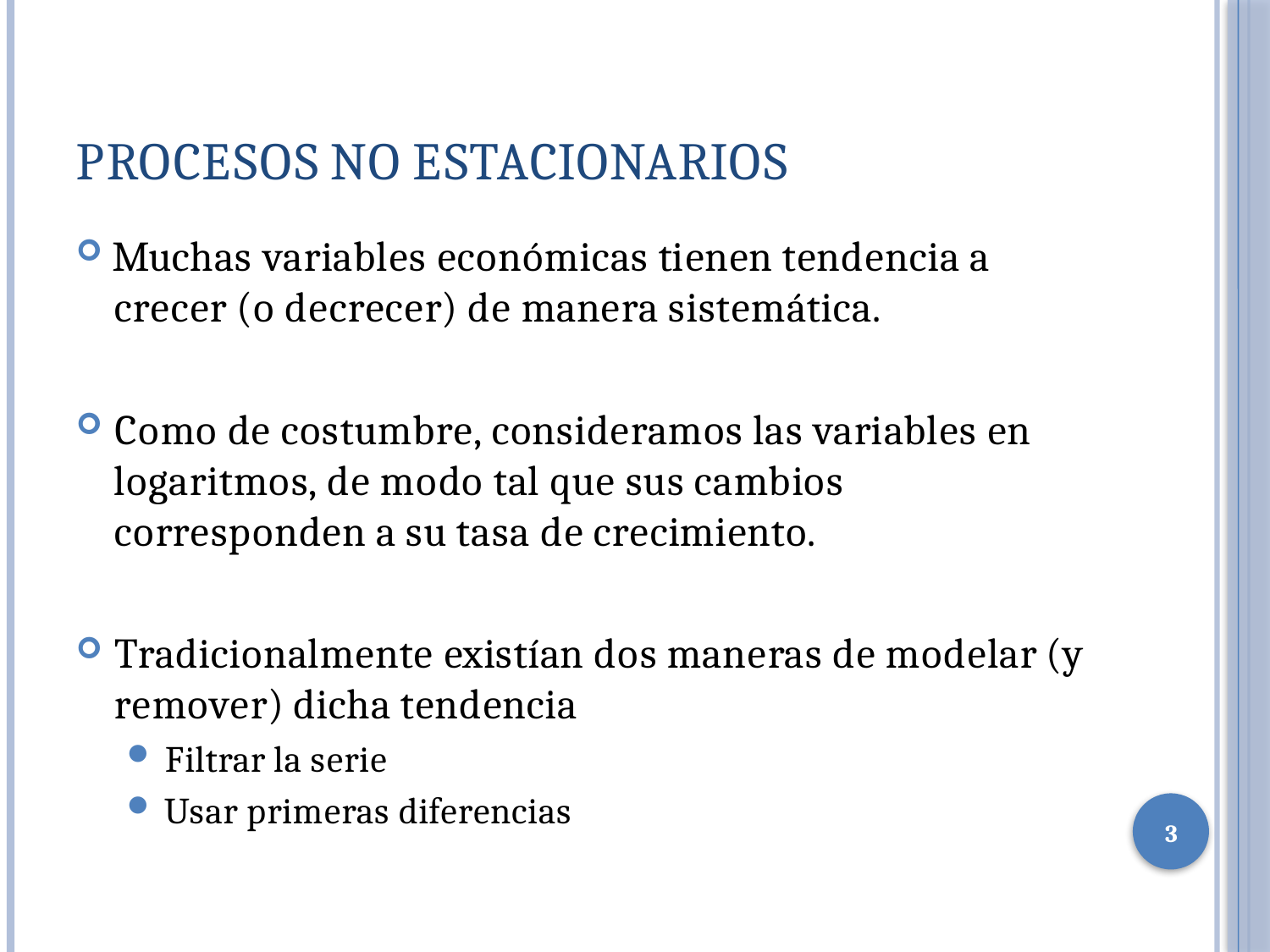

# Procesos no Estacionarios
Muchas variables económicas tienen tendencia a crecer (o decrecer) de manera sistemática.

Como de costumbre, consideramos las variables en logaritmos, de modo tal que sus cambios corresponden a su tasa de crecimiento.

Tradicionalmente existían dos maneras de modelar (y remover) dicha tendencia
Filtrar la serie
Usar primeras diferencias
3